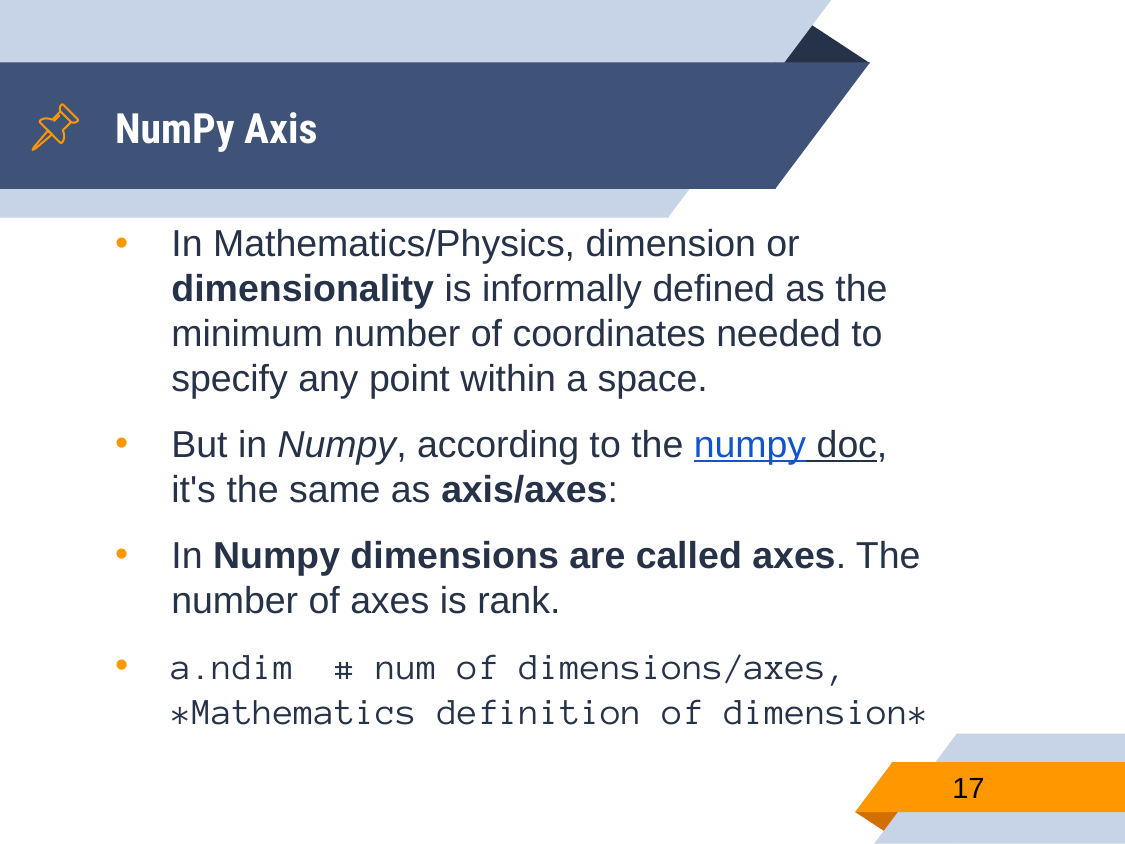

# NumPy Axis
In Mathematics/Physics, dimension or dimensionality is informally defined as the minimum number of coordinates needed to specify any point within a space.
But in Numpy, according to the numpy doc, it's the same as axis/axes:
In Numpy dimensions are called axes. The number of axes is rank.
a.ndim  # num of dimensions/axes, *Mathematics definition of dimension*
17